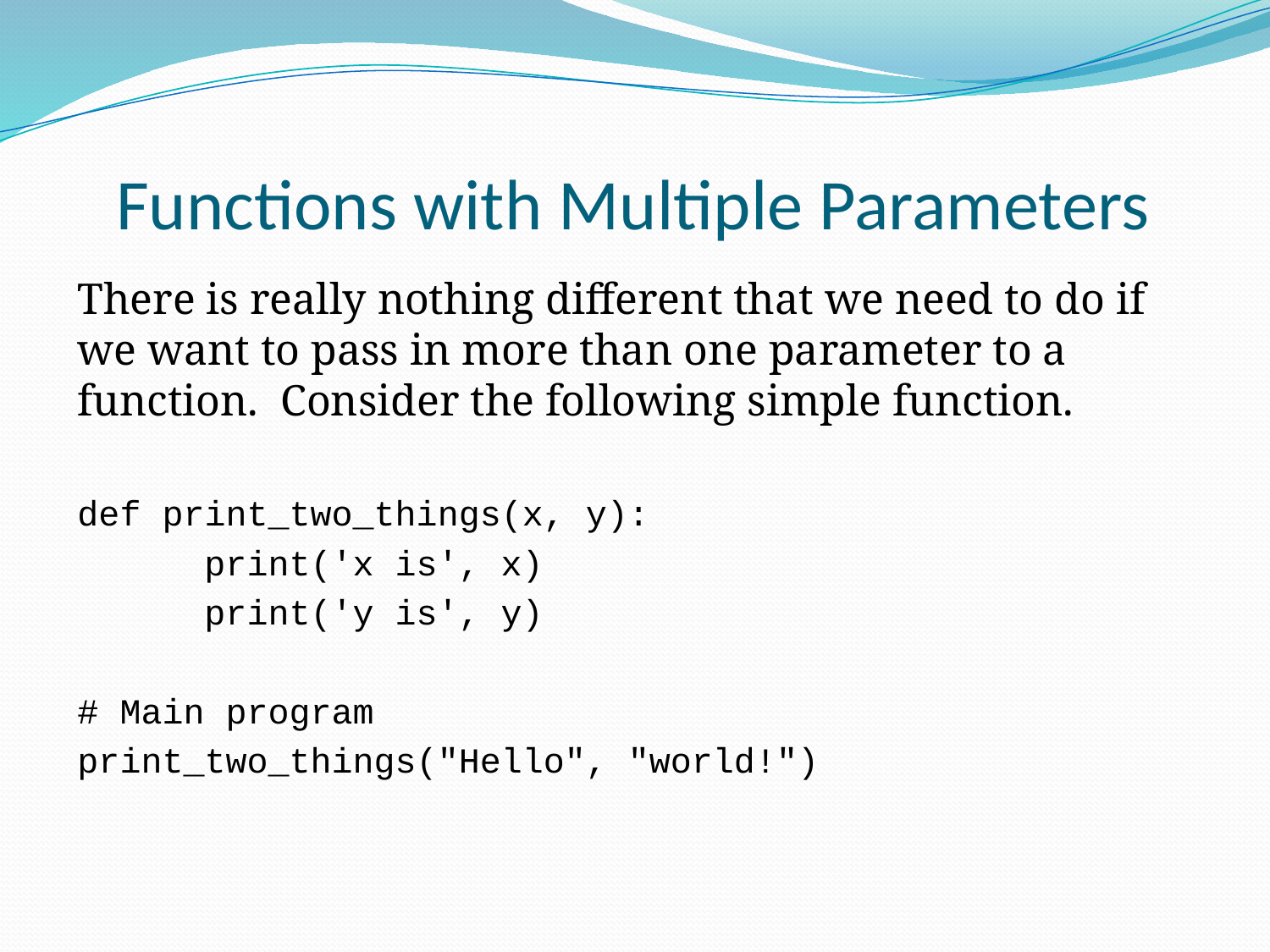

# Functions with Multiple Parameters
There is really nothing different that we need to do if we want to pass in more than one parameter to a function.  Consider the following simple function.

def print_two_things(x, y):
	print('x is', x)
	print('y is', y)

# Main program
print_two_things("Hello", "world!")